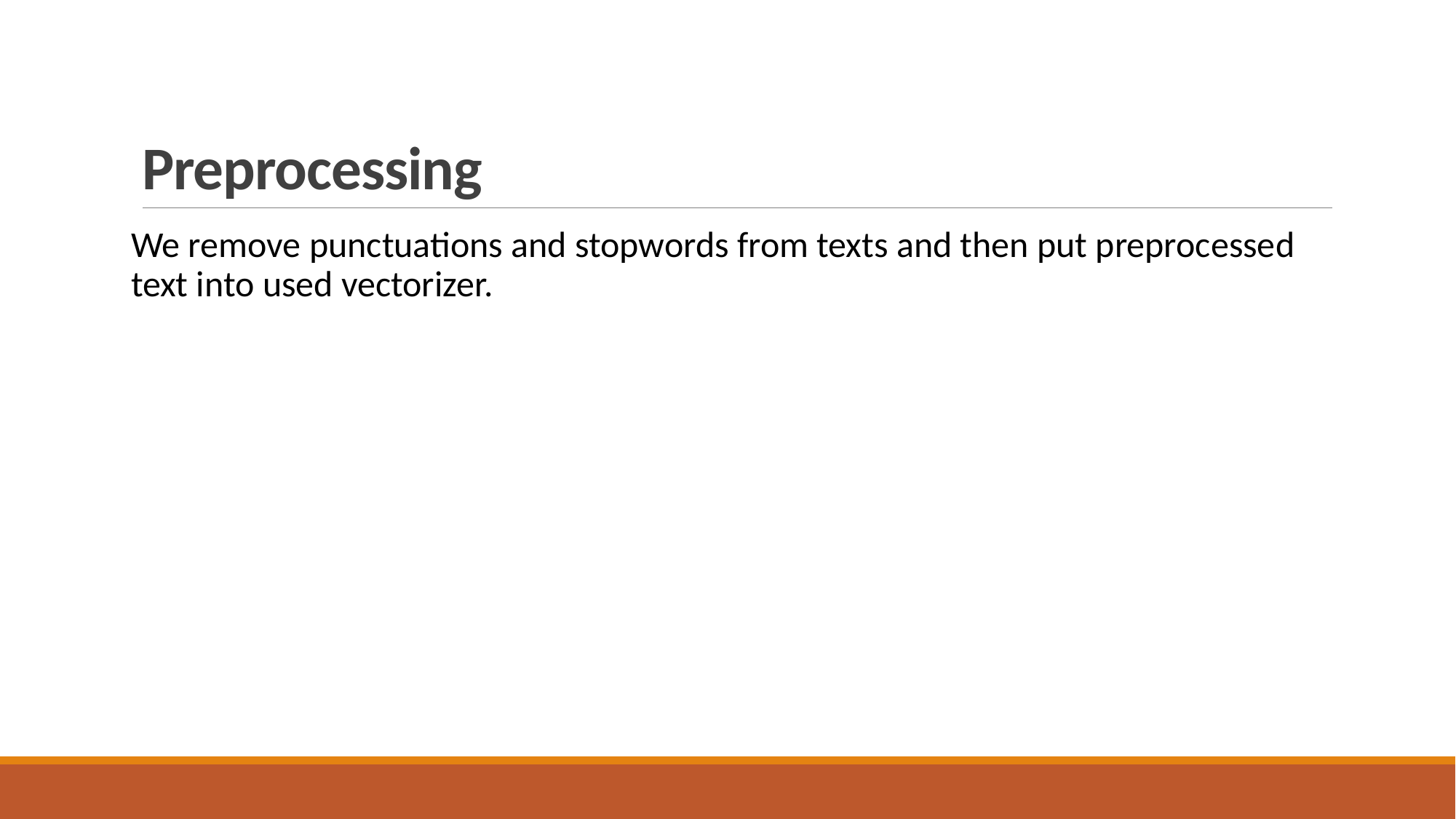

# Preprocessing
We remove punctuations and stopwords from texts and then put preprocessed text into used vectorizer.